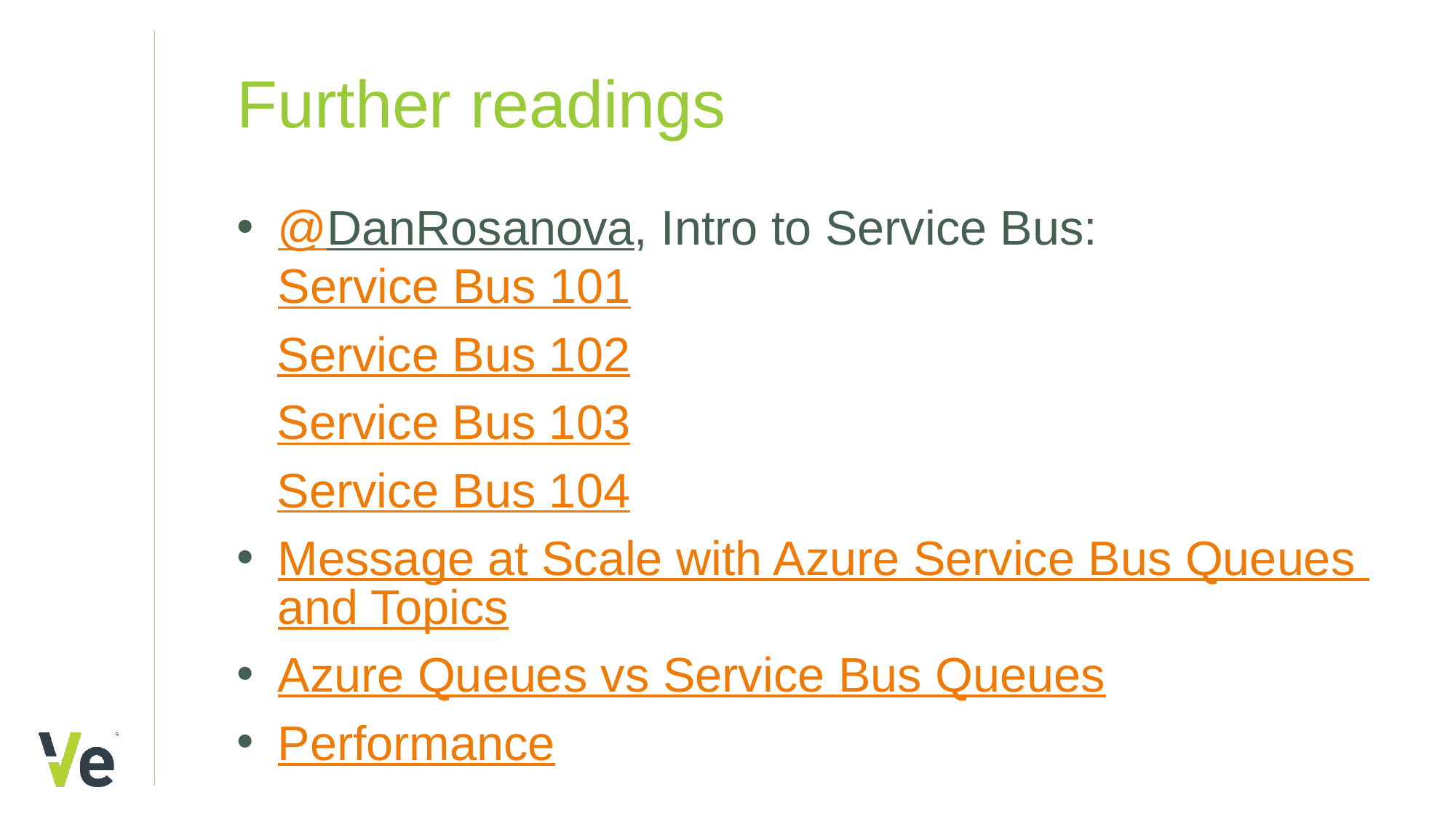

# Further readings
@DanRosanova, Intro to Service Bus:
Service Bus 101
   Service Bus 102
   Service Bus 103
   Service Bus 104
Message at Scale with Azure Service Bus Queues and Topics
Azure Queues vs Service Bus Queues
Performance